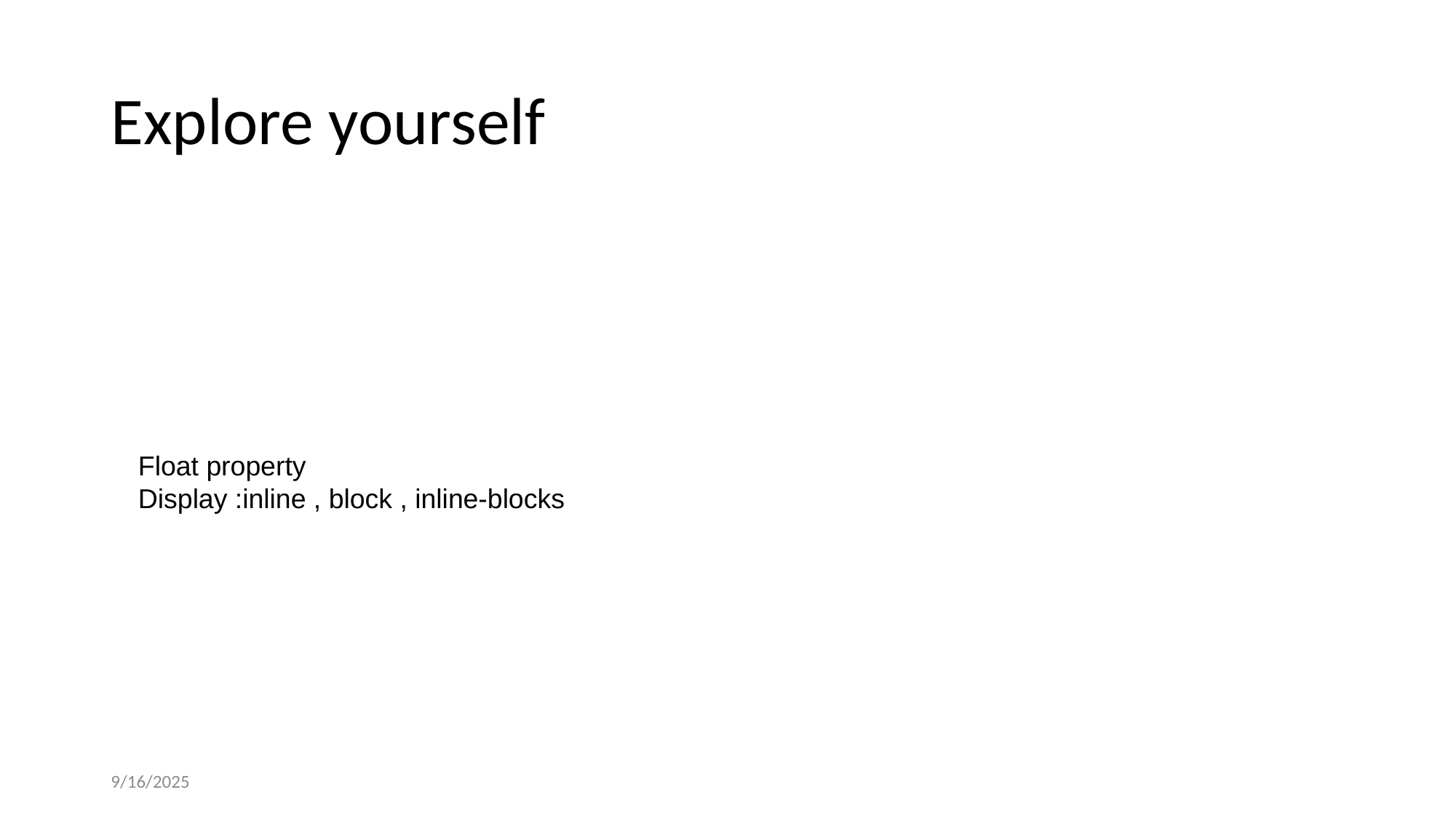

# Explore yourself
Float property
Display :inline , block , inline-blocks
9/16/2025